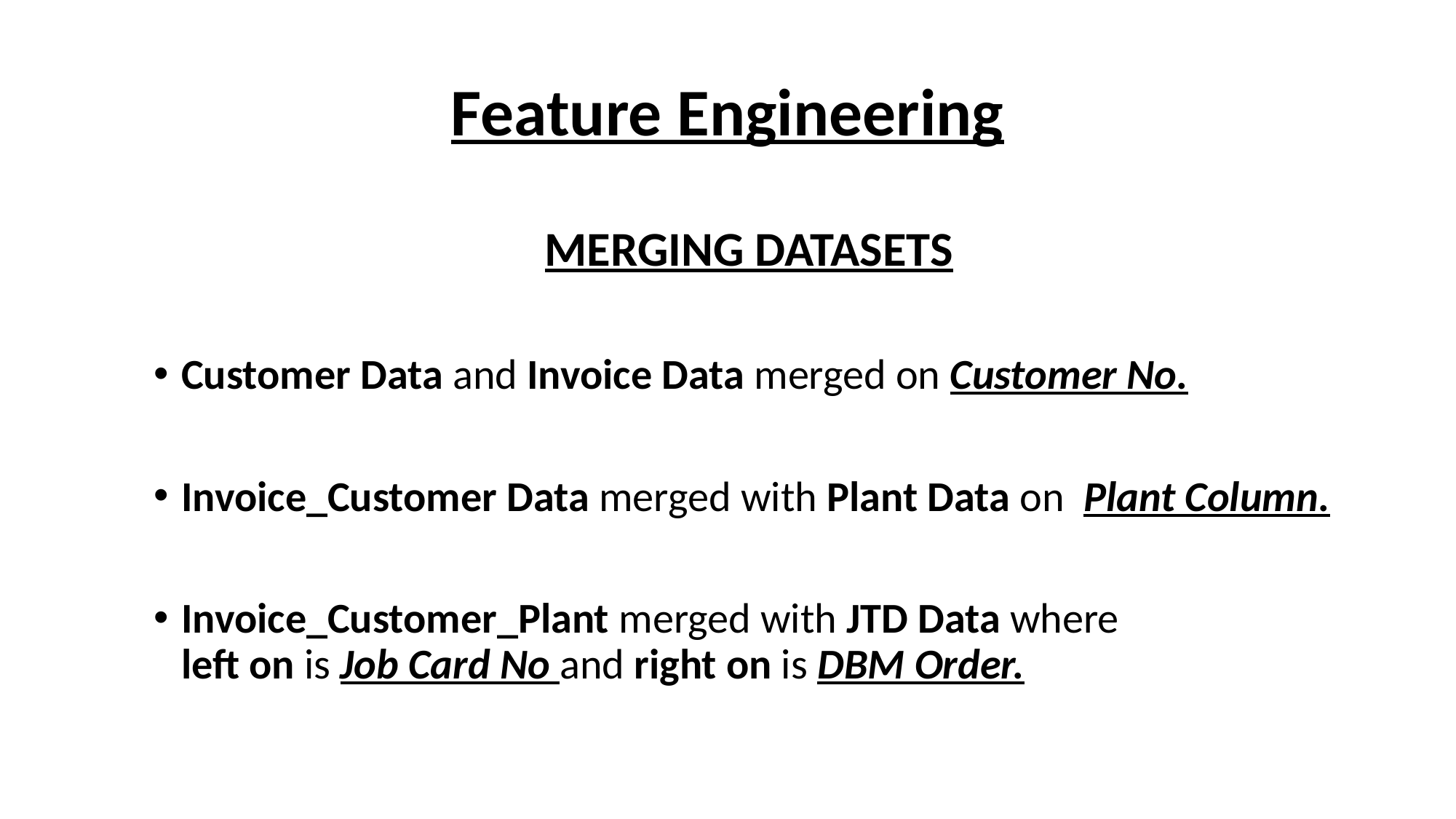

# Feature Engineering
MERGING DATASETS

Customer Data and Invoice Data merged on Customer No.

Invoice_Customer Data merged with Plant Data on  Plant Column.

Invoice_Customer_Plant merged with JTD Data where                      left on is Job Card No and right on is DBM Order.